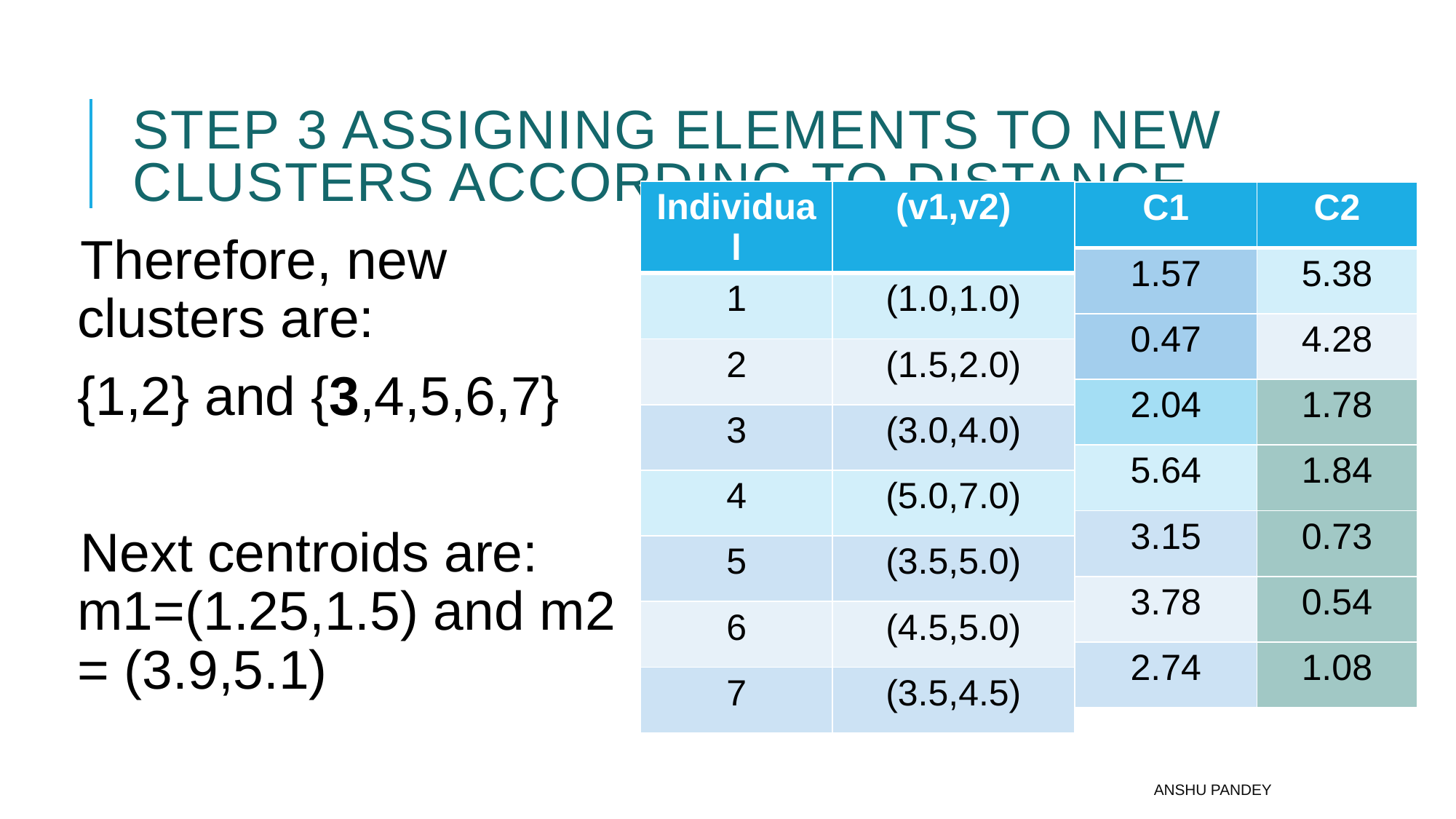

# Step 3 Assigning elements to new clusters according to distance
| Individual | (v1,v2) |
| --- | --- |
| 1 | (1.0,1.0) |
| 2 | (1.5,2.0) |
| 3 | (3.0,4.0) |
| 4 | (5.0,7.0) |
| 5 | (3.5,5.0) |
| 6 | (4.5,5.0) |
| 7 | (3.5,4.5) |
| C1 | C2 |
| --- | --- |
| 1.57 | 5.38 |
| 0.47 | 4.28 |
| 2.04 | 1.78 |
| 5.64 | 1.84 |
| 3.15 | 0.73 |
| 3.78 | 0.54 |
| 2.74 | 1.08 |
Therefore, new clusters are:
	{1,2} and {3,4,5,6,7}

Next centroids are: m1=(1.25,1.5) and m2 = (3.9,5.1)
Anshu Pandey